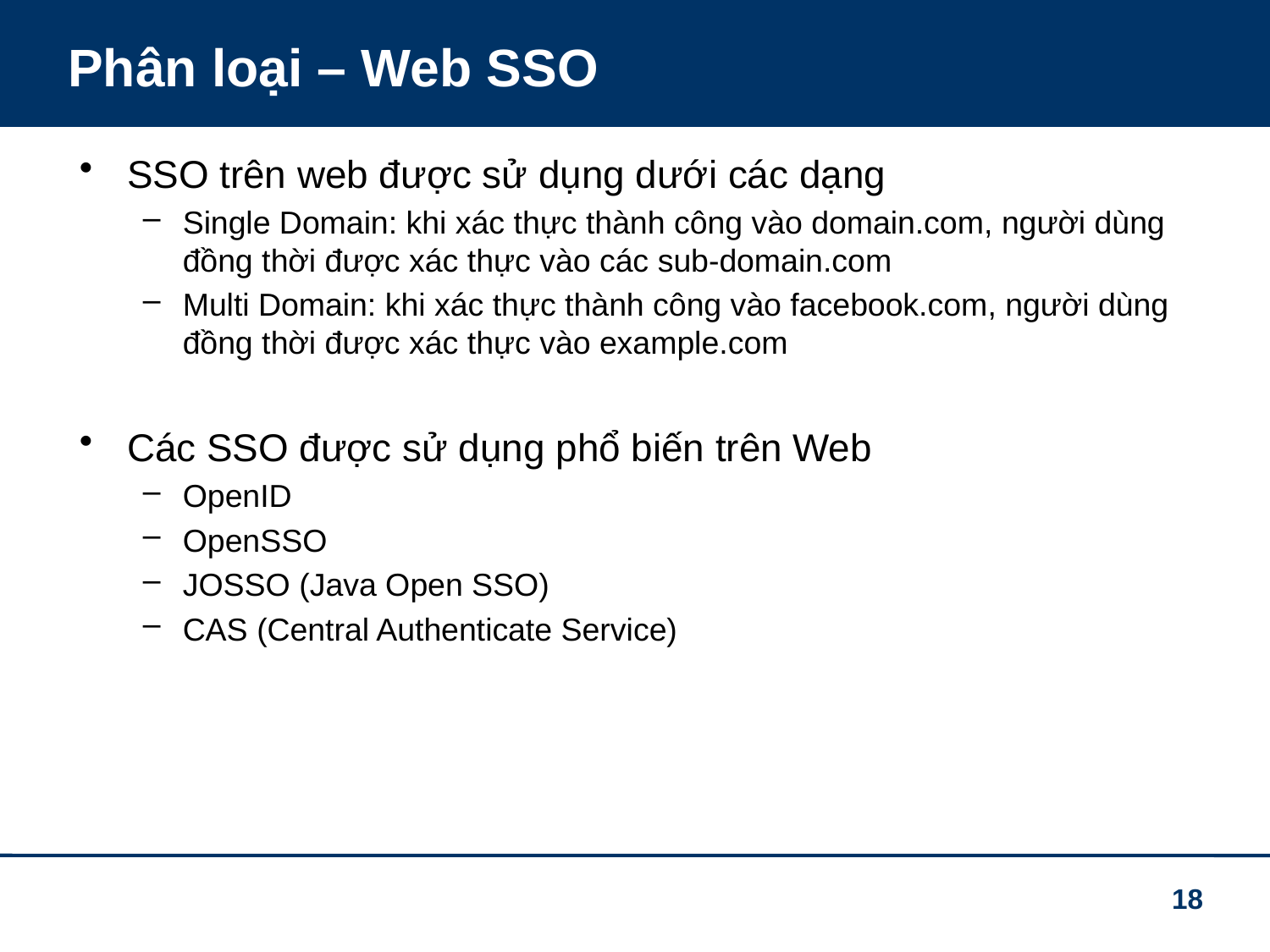

# Phân loại – Web SSO
SSO trên web được sử dụng dưới các dạng
Single Domain: khi xác thực thành công vào domain.com, người dùng đồng thời được xác thực vào các sub-domain.com
Multi Domain: khi xác thực thành công vào facebook.com, người dùng đồng thời được xác thực vào example.com

Các SSO được sử dụng phổ biến trên Web
OpenID
OpenSSO
JOSSO (Java Open SSO)
CAS (Central Authenticate Service)